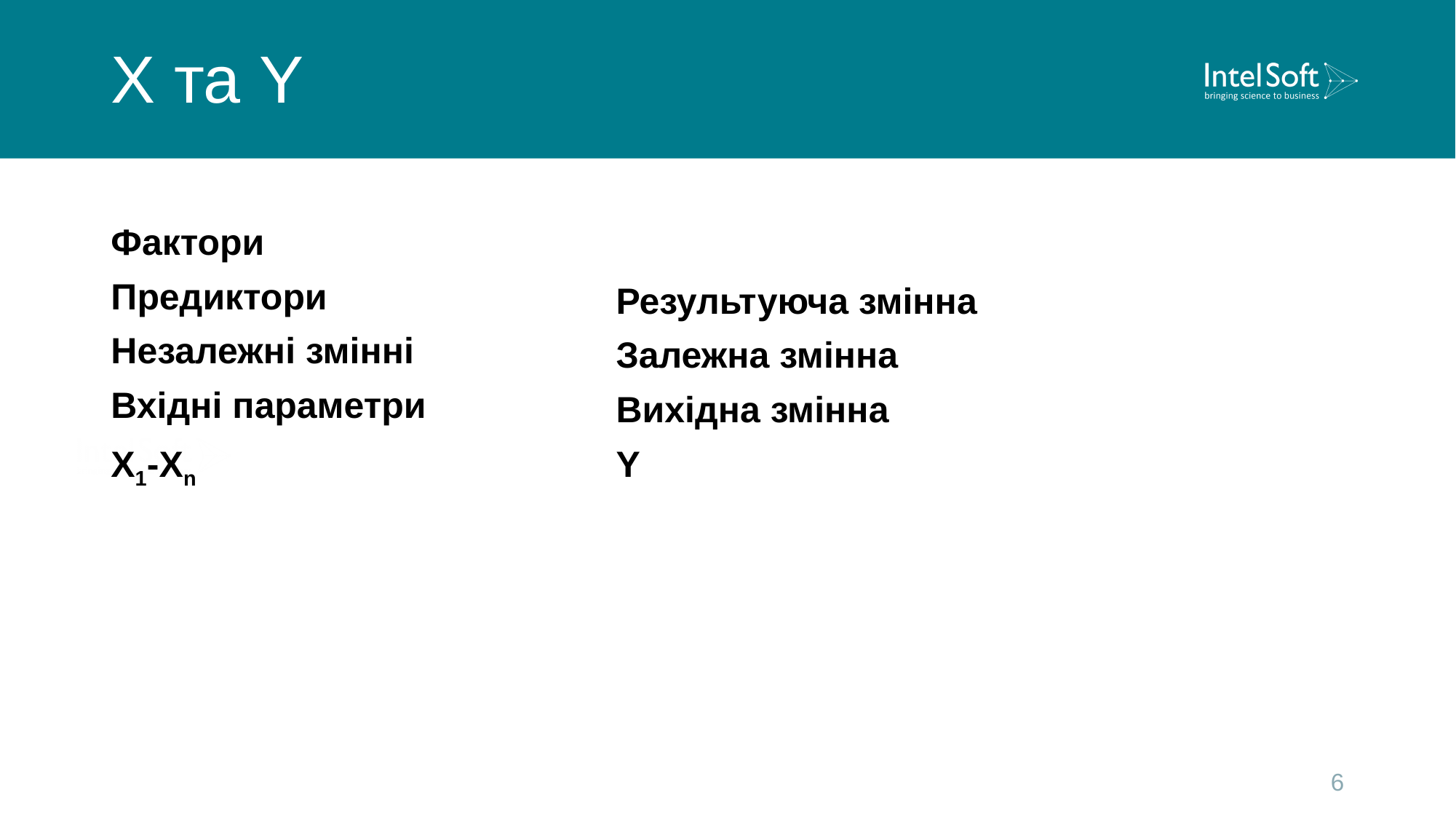

# X та Y
Фактори
Предиктори
Незалежні змінні
Вхідні параметри
X1-Xn

Результуюча змінна
Залежна змінна
Вихідна змінна
Y
6